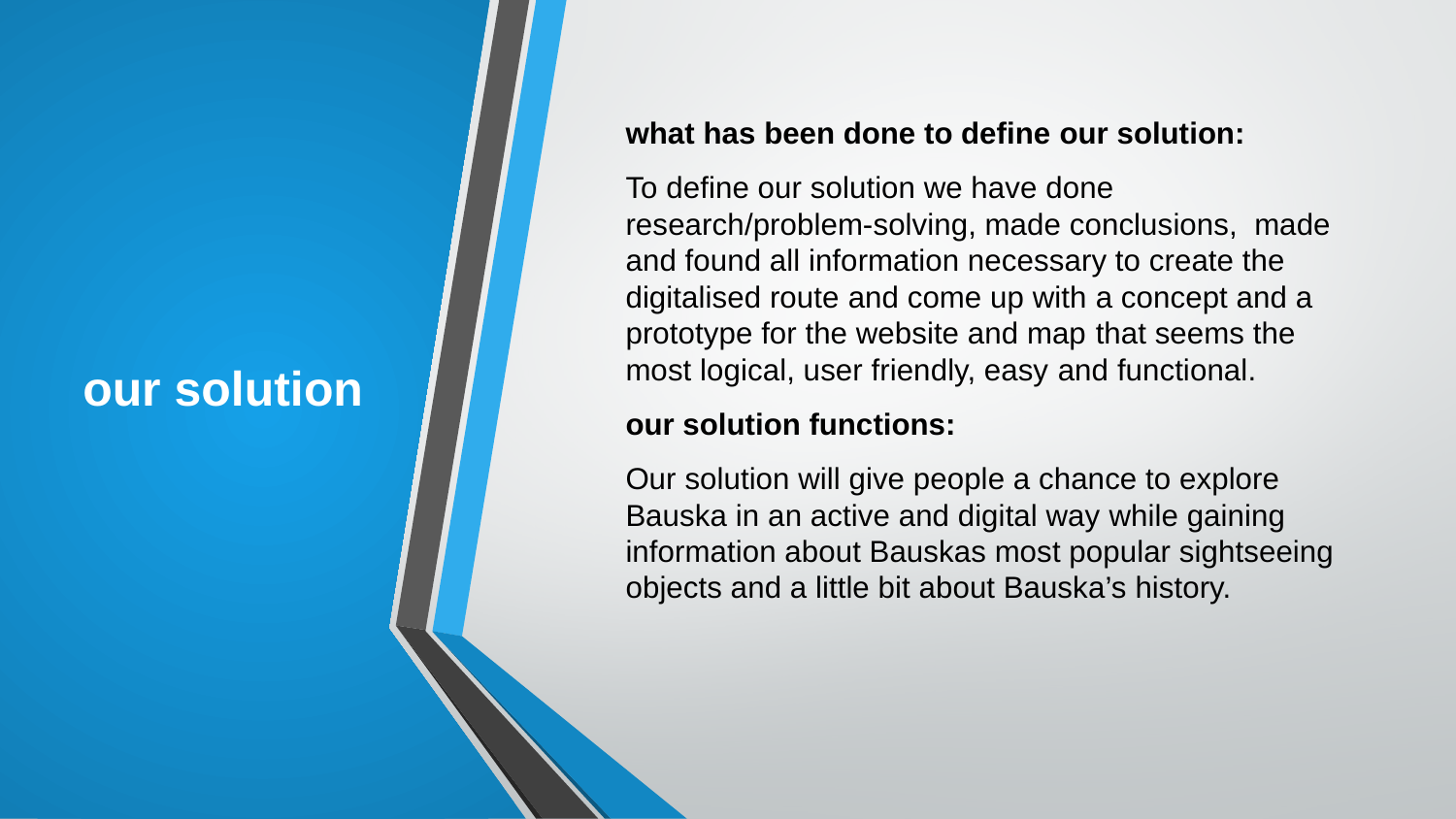

# our solution
what has been done to define our solution:
To define our solution we have done research/problem-solving, made conclusions,  made and found all information necessary to create the digitalised route and come up with a concept and a prototype for the website and map that seems the most logical, user friendly, easy and functional.
our solution functions:
Our solution will give people a chance to explore Bauska in an active and digital way while gaining information about Bauskas most popular sightseeing objects and a little bit about Bauska’s history.